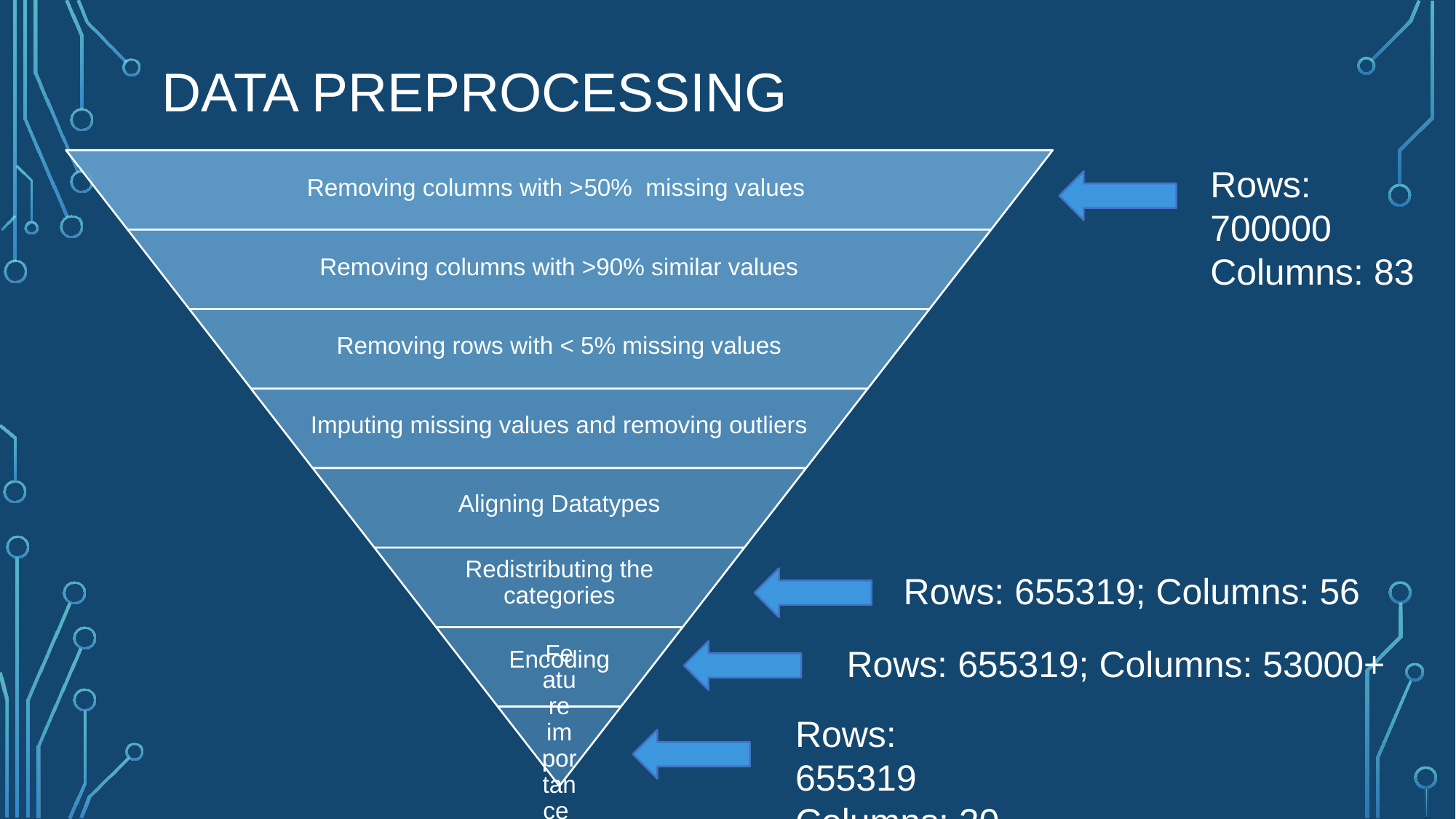

# Data Preprocessing
Removing columns with >50%  missing values
Removing columns with >90% similar values
Removing rows with < 5% missing values
Imputing missing values and removing outliers
Aligning Datatypes
Redistributing the categories
Encoding
Feature importance
Rows: 700000
Columns: 83

Rows: 655319; Columns: 56

Rows: 655319; Columns: 53000+

Rows: 655319
Columns: 20